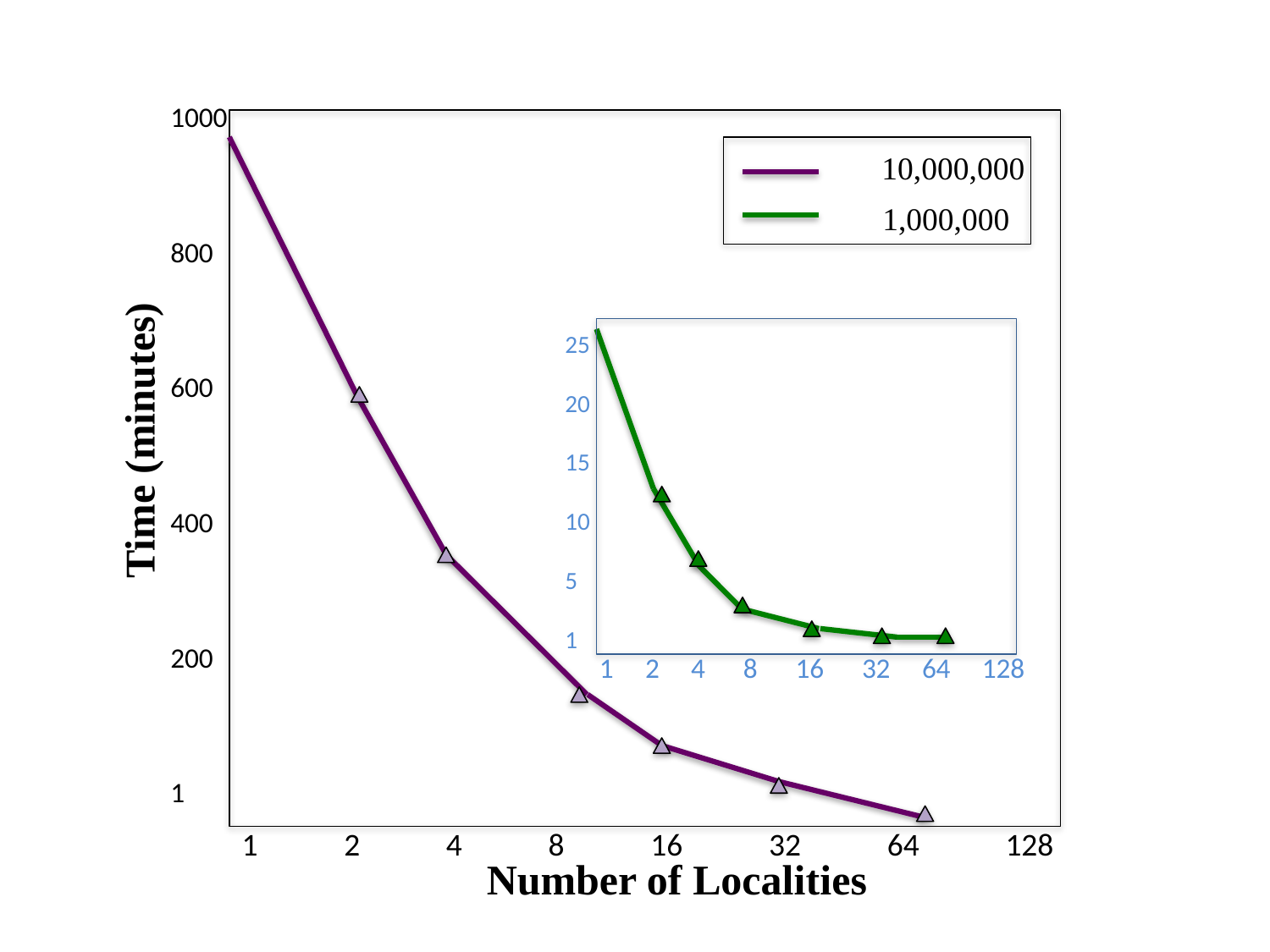

1000

800

600

400

200

1

10,000,000
1,000,000

25

20

15

10

5

1

Time (minutes)

1     2     4      8      16      32     64     128

1            2            4            8            16            32            64            128
Number of Localities